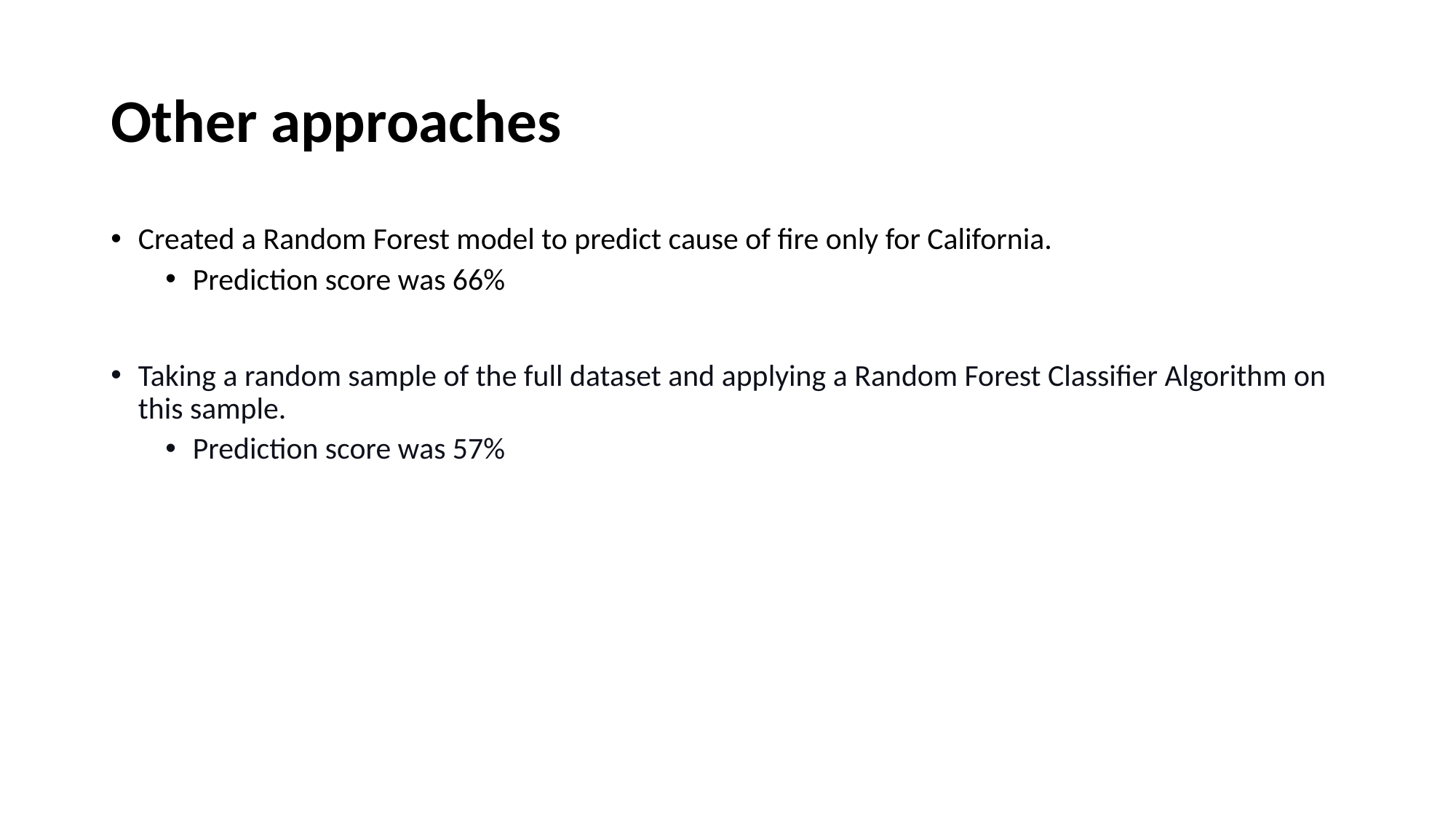

# Other approaches
Created a Random Forest model to predict cause of fire only for California.
Prediction score was 66%

Taking a random sample of the full dataset and applying a Random Forest Classifier Algorithm on this sample.
Prediction score was 57%